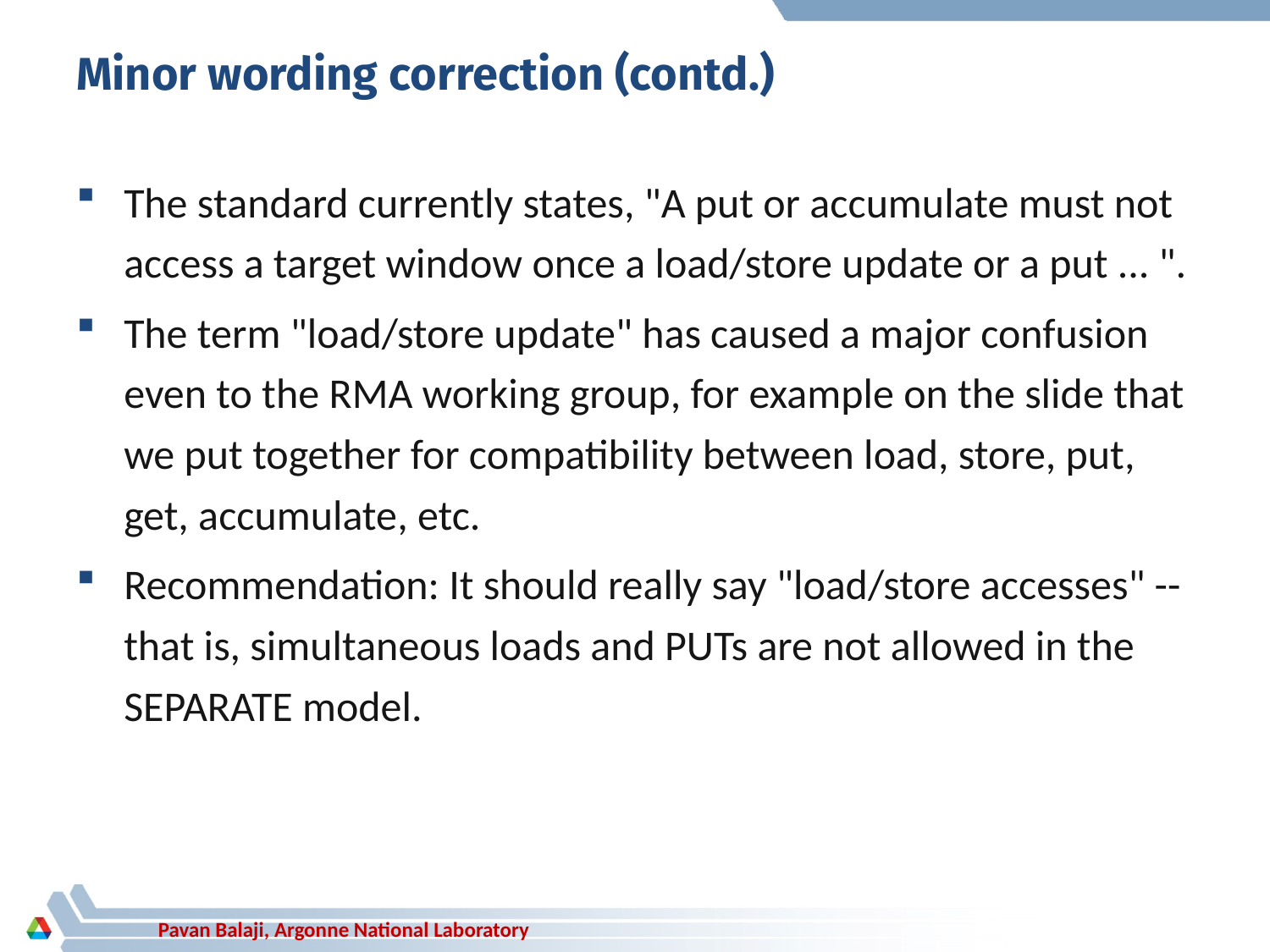

# Minor wording correction (contd.)
The standard currently states, "A put or accumulate must not access a target window once a load/store update or a put ... ".
The term "load/store update" has caused a major confusion even to the RMA working group, for example on the slide that we put together for compatibility between load, store, put, get, accumulate, etc.
Recommendation: It should really say "load/store accesses" -- that is, simultaneous loads and PUTs are not allowed in the SEPARATE model.